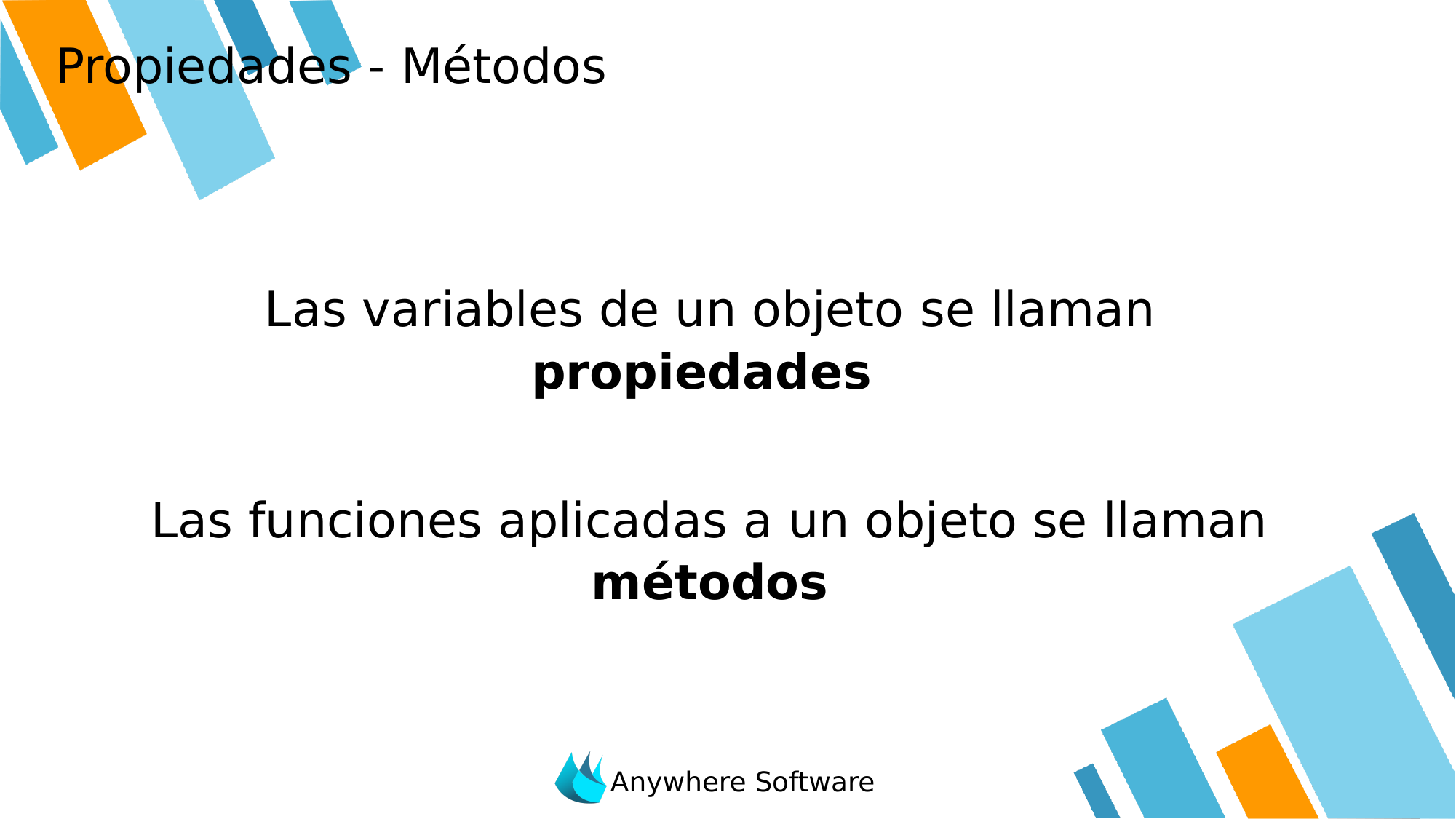

# Propiedades - Métodos
Las variables de un objeto se llaman propiedades

Las funciones aplicadas a un objeto se llaman métodos